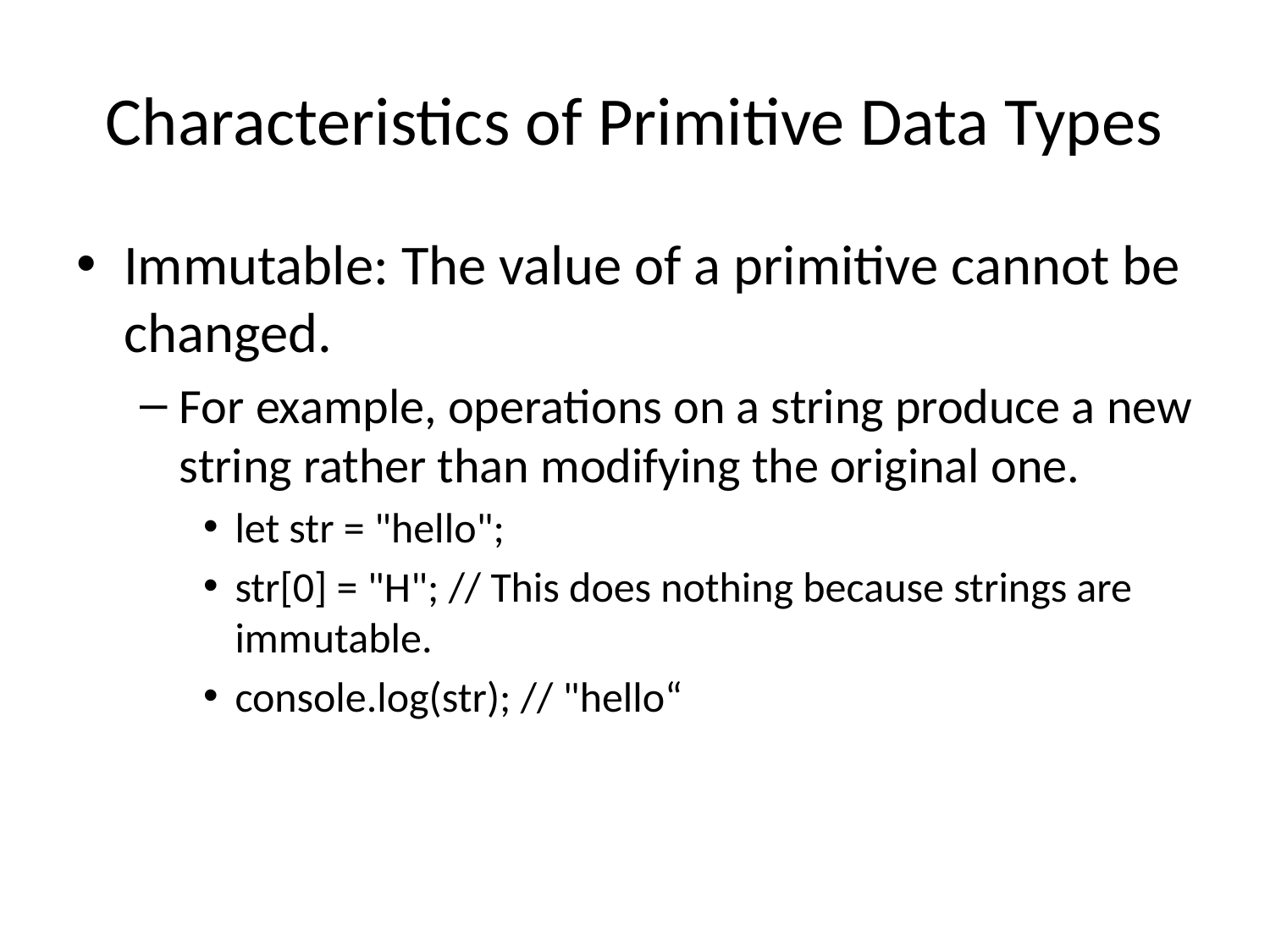

# Characteristics of Primitive Data Types
Immutable: The value of a primitive cannot be changed.
For example, operations on a string produce a new string rather than modifying the original one.
let str = "hello";
str[0] = "H"; // This does nothing because strings are immutable.
console.log(str); // "hello“